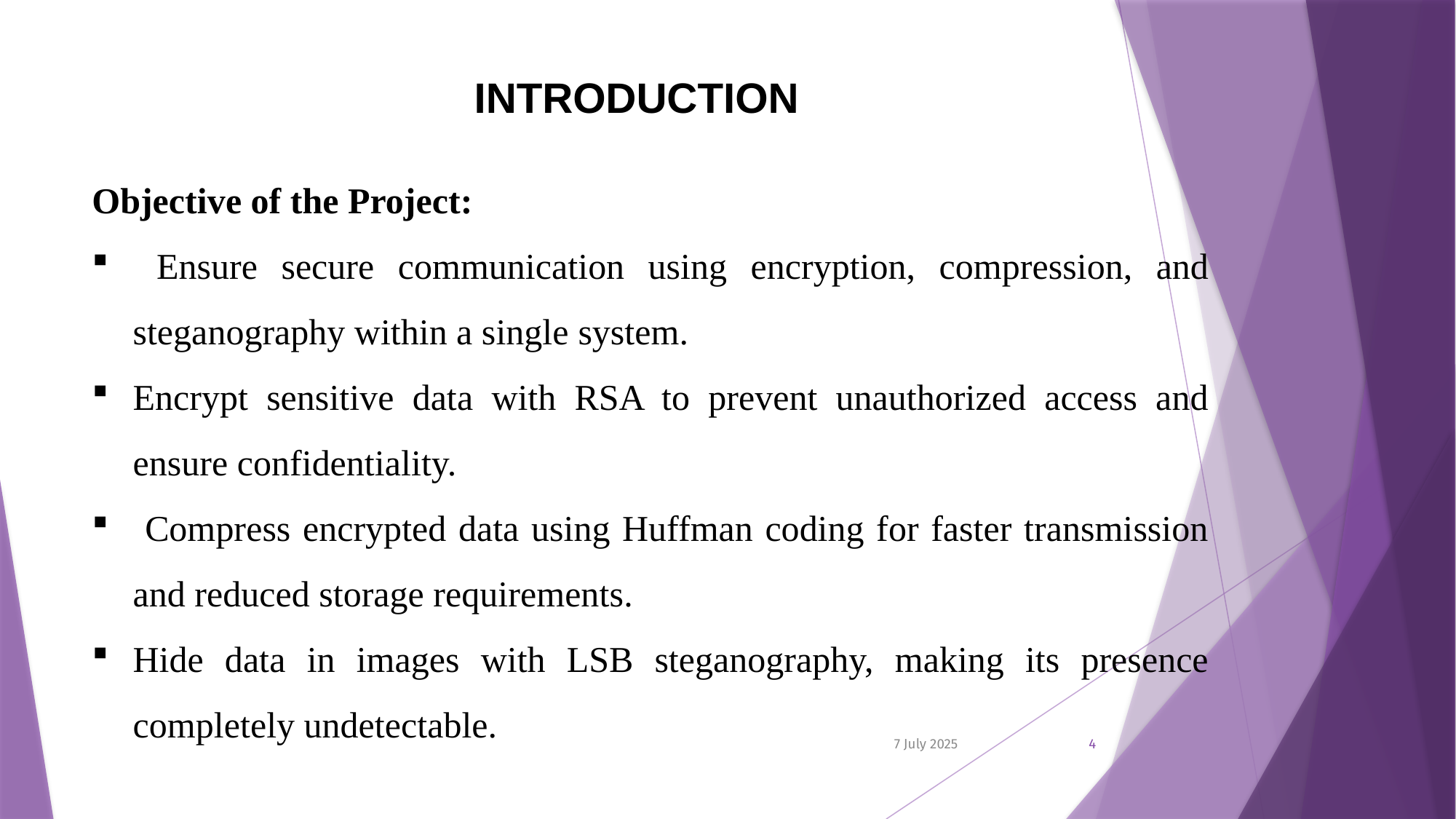

INTRODUCTION
Objective of the Project:
 Ensure secure communication using encryption, compression, and steganography within a single system.
Encrypt sensitive data with RSA to prevent unauthorized access and ensure confidentiality.
 Compress encrypted data using Huffman coding for faster transmission and reduced storage requirements.
Hide data in images with LSB steganography, making its presence completely undetectable.
7 July 2025
4